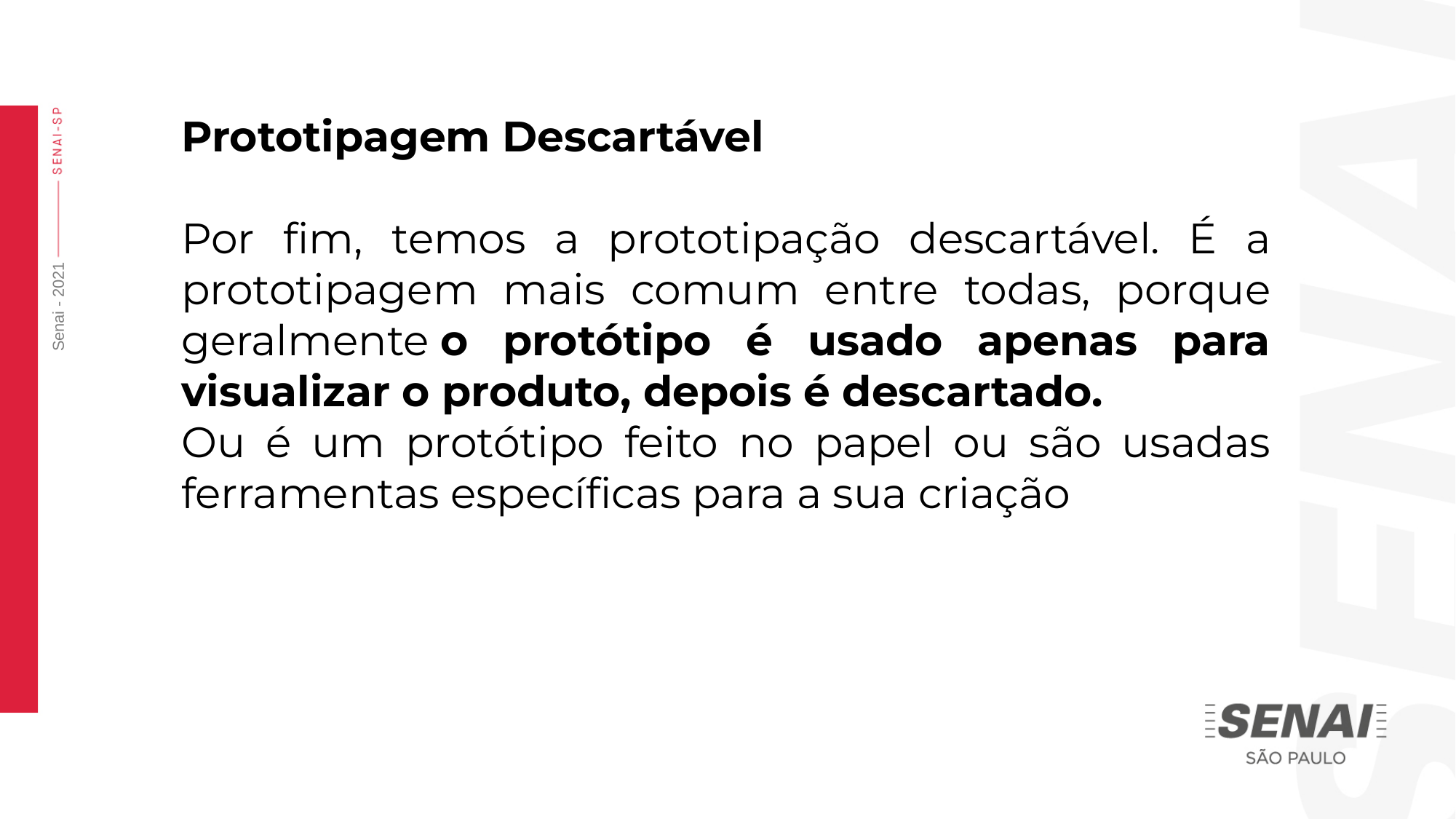

Prototipagem Descartável

Por fim, temos a prototipação descartável. É a prototipagem mais comum entre todas, porque geralmente o protótipo é usado apenas para visualizar o produto, depois é descartado.
Ou é um protótipo feito no papel ou são usadas ferramentas específicas para a sua criação
Senai - 2021